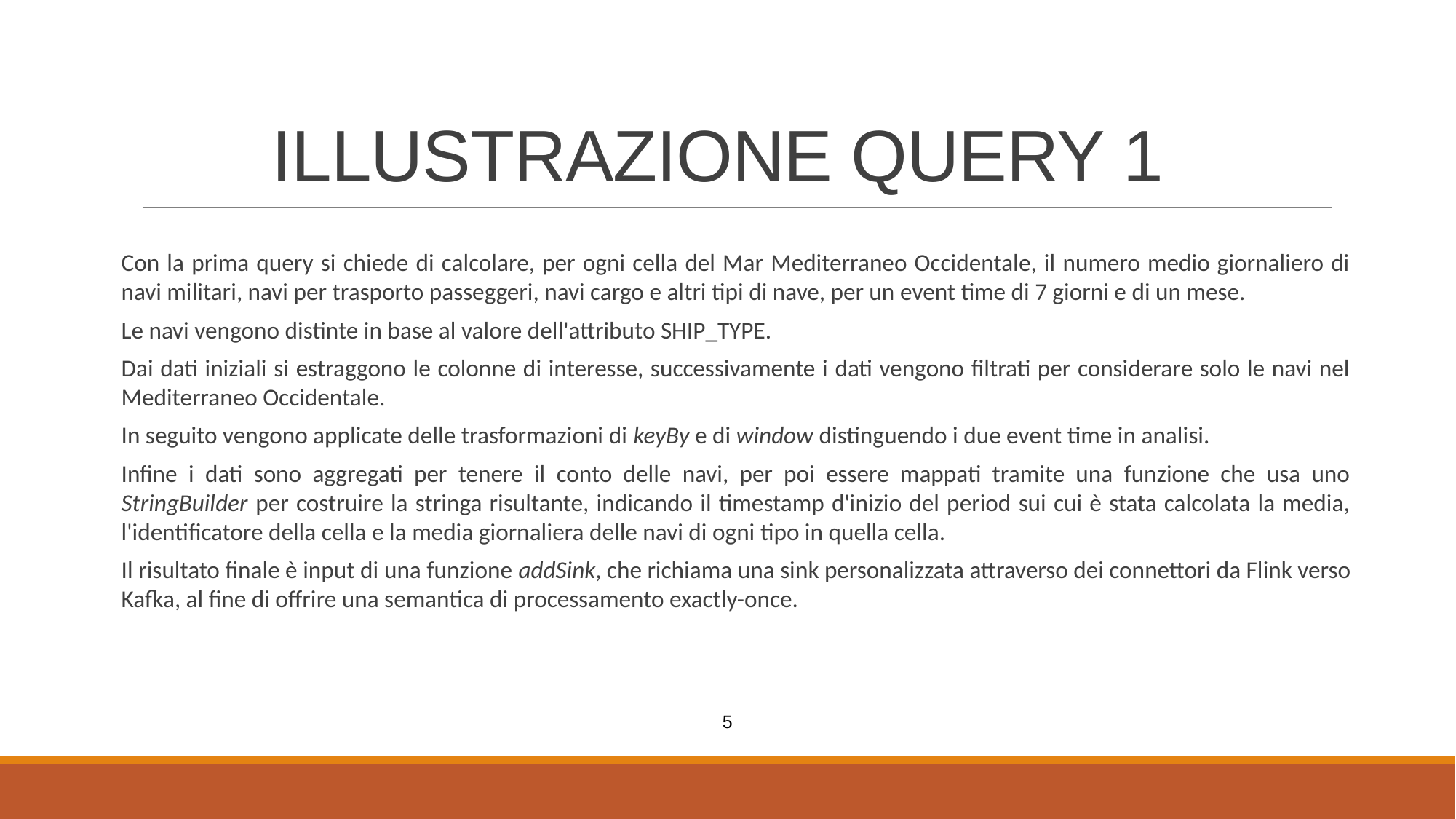

# ILLUSTRAZIONE QUERY 1
Con la prima query si chiede di calcolare, per ogni cella del Mar Mediterraneo Occidentale, il numero medio giornaliero di navi militari, navi per trasporto passeggeri, navi cargo e altri tipi di nave, per un event time di 7 giorni e di un mese.
Le navi vengono distinte in base al valore dell'attributo SHIP_TYPE.
Dai dati iniziali si estraggono le colonne di interesse, successivamente i dati vengono filtrati per considerare solo le navi nel Mediterraneo Occidentale.
In seguito vengono applicate delle trasformazioni di keyBy e di window distinguendo i due event time in analisi.
Infine i dati sono aggregati per tenere il conto delle navi, per poi essere mappati tramite una funzione che usa uno StringBuilder per costruire la stringa risultante, indicando il timestamp d'inizio del period sui cui è stata calcolata la media, l'identificatore della cella e la media giornaliera delle navi di ogni tipo in quella cella.
Il risultato finale è input di una funzione addSink, che richiama una sink personalizzata attraverso dei connettori da Flink verso Kafka, al fine di offrire una semantica di processamento exactly-once.

5